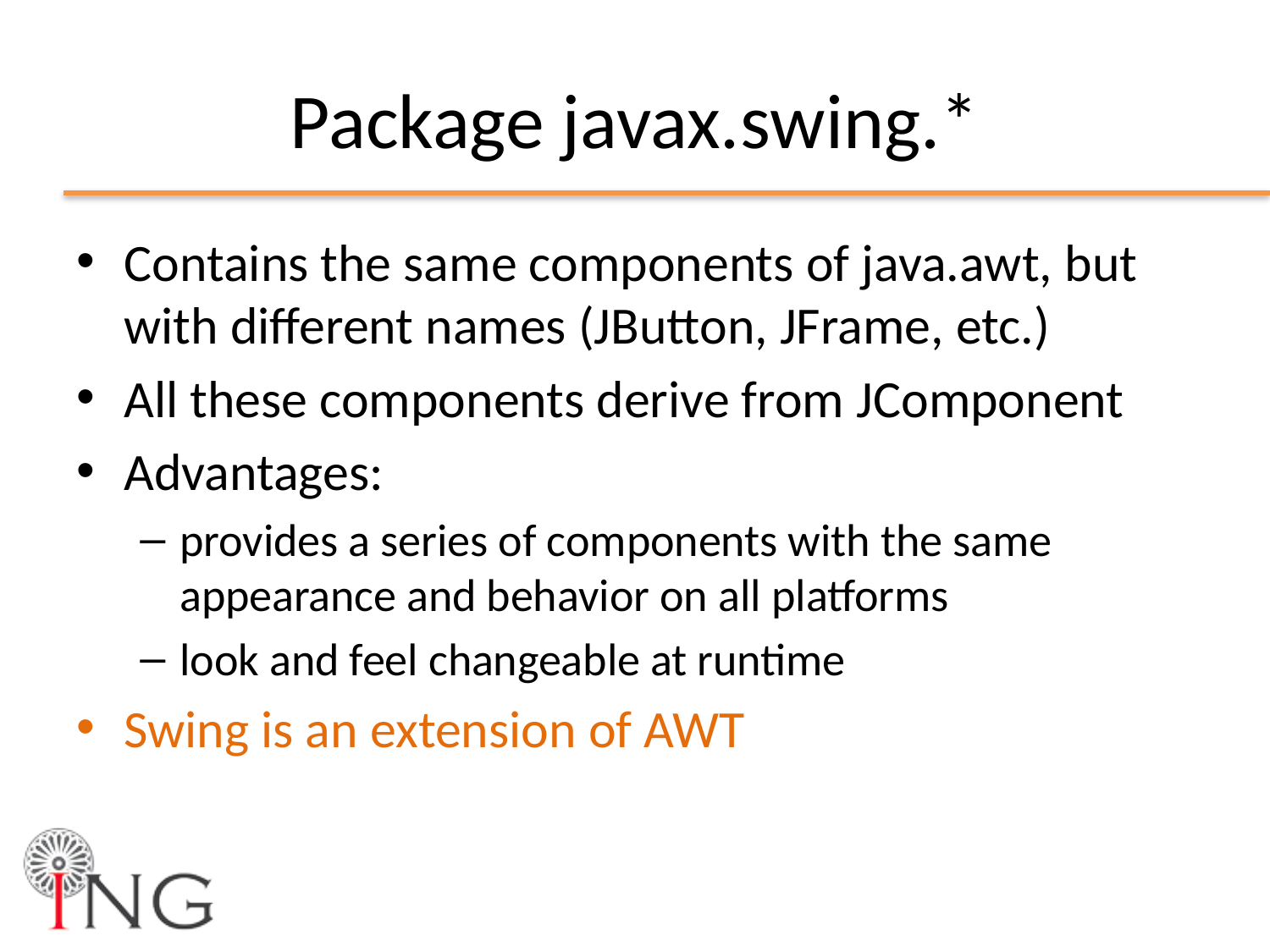

# Package javax.swing.*
Contains the same components of java.awt, but with different names (JButton, JFrame, etc.)
All these components derive from JComponent
Advantages:
provides a series of components with the same appearance and behavior on all platforms
look and feel changeable at runtime
Swing is an extension of AWT